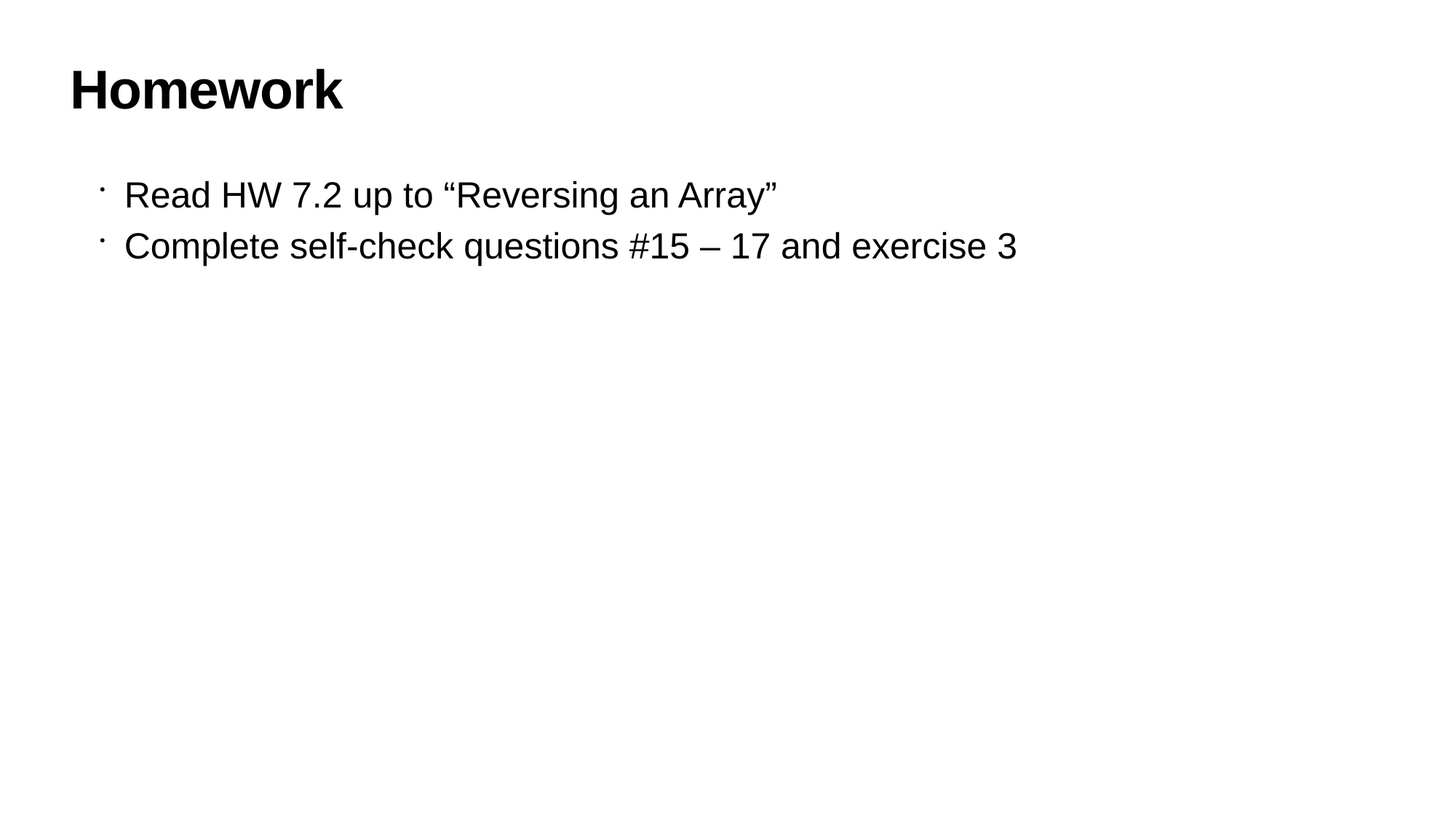

# Homework
Read HW 7.2 up to “Reversing an Array”
Complete self-check questions #15 – 17 and exercise 3